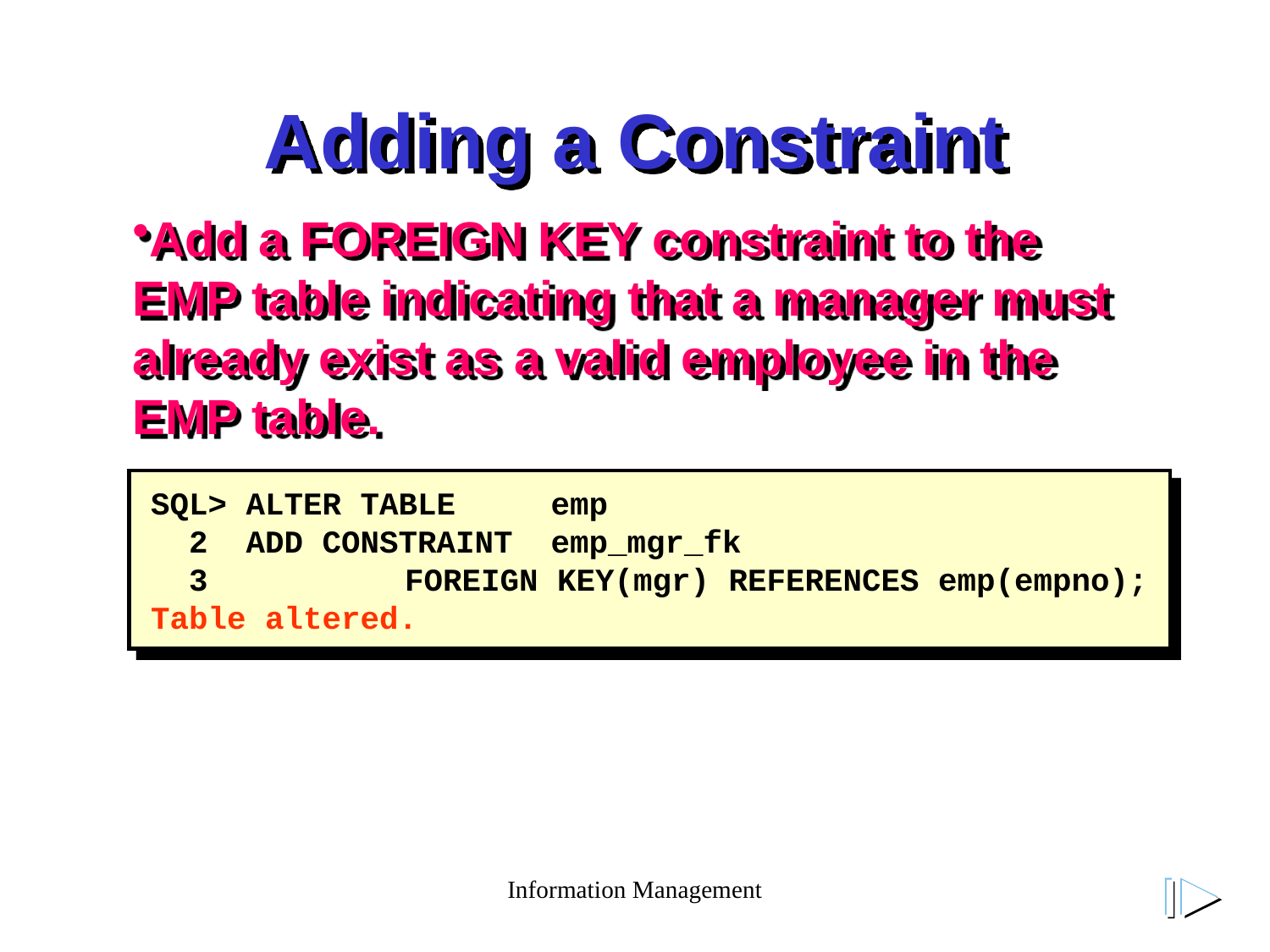

# Adding a Constraint
Add a FOREIGN KEY constraint to the EMP table indicating that a manager must already exist as a valid employee in the EMP table.
SQL> ALTER TABLE     emp
  2  ADD CONSTRAINT  emp_mgr_fk
  3  		FOREIGN KEY(mgr) REFERENCES emp(empno);
Table altered.

Information Management